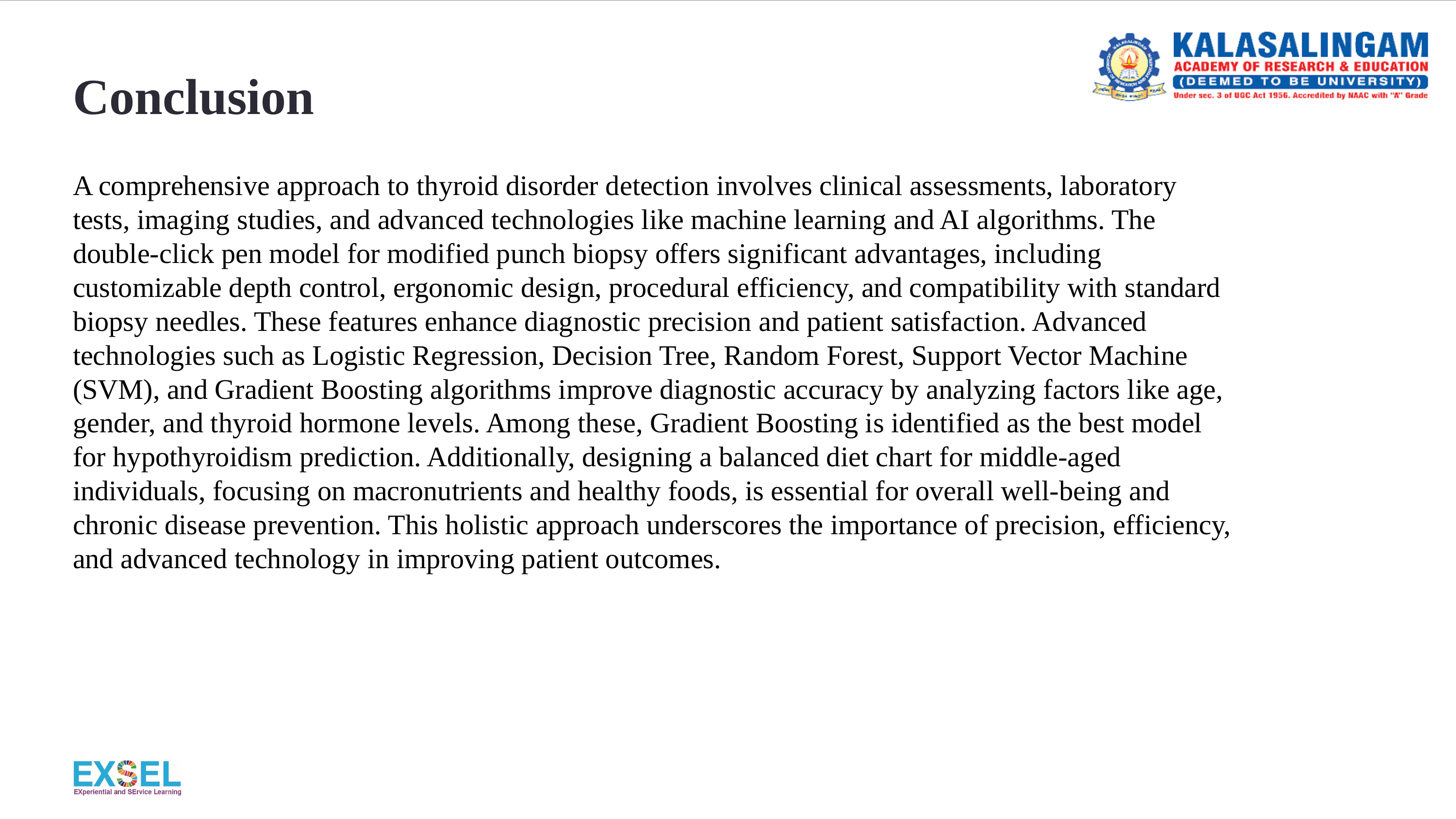

# Conclusion
A comprehensive approach to thyroid disorder detection involves clinical assessments, laboratory tests, imaging studies, and advanced technologies like machine learning and AI algorithms. The double-click pen model for modified punch biopsy offers significant advantages, including customizable depth control, ergonomic design, procedural efficiency, and compatibility with standard biopsy needles. These features enhance diagnostic precision and patient satisfaction. Advanced technologies such as Logistic Regression, Decision Tree, Random Forest, Support Vector Machine (SVM), and Gradient Boosting algorithms improve diagnostic accuracy by analyzing factors like age, gender, and thyroid hormone levels. Among these, Gradient Boosting is identified as the best model for hypothyroidism prediction. Additionally, designing a balanced diet chart for middle-aged individuals, focusing on macronutrients and healthy foods, is essential for overall well-being and chronic disease prevention. This holistic approach underscores the importance of precision, efficiency, and advanced technology in improving patient outcomes.